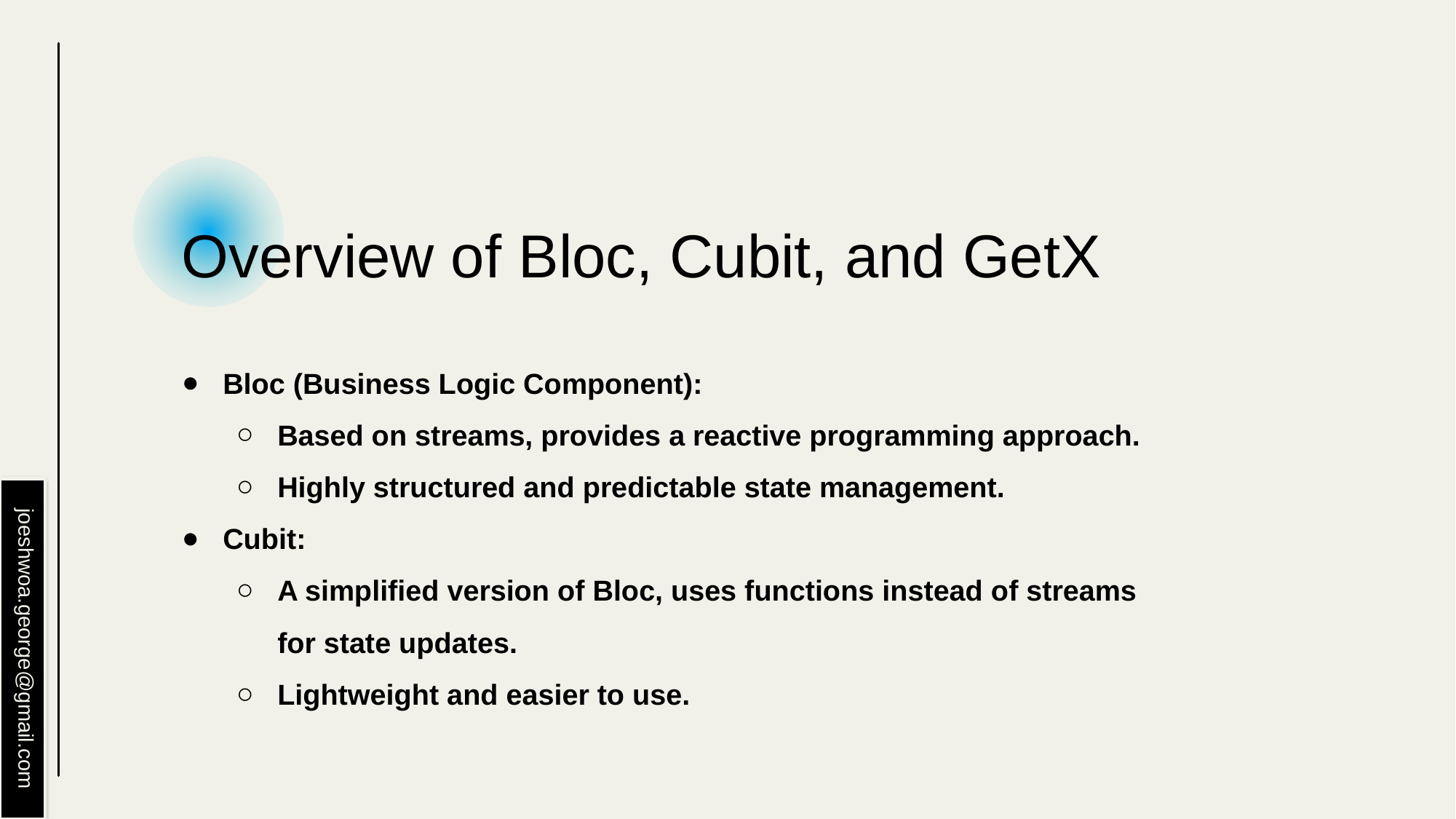

# Overview of Bloc, Cubit, and GetX
Bloc (Business Logic Component):
Based on streams, provides a reactive programming approach.
Highly structured and predictable state management.
Cubit:
A simplified version of Bloc, uses functions instead of streams for state updates.
Lightweight and easier to use.

joeshwoa.george@gmail.com